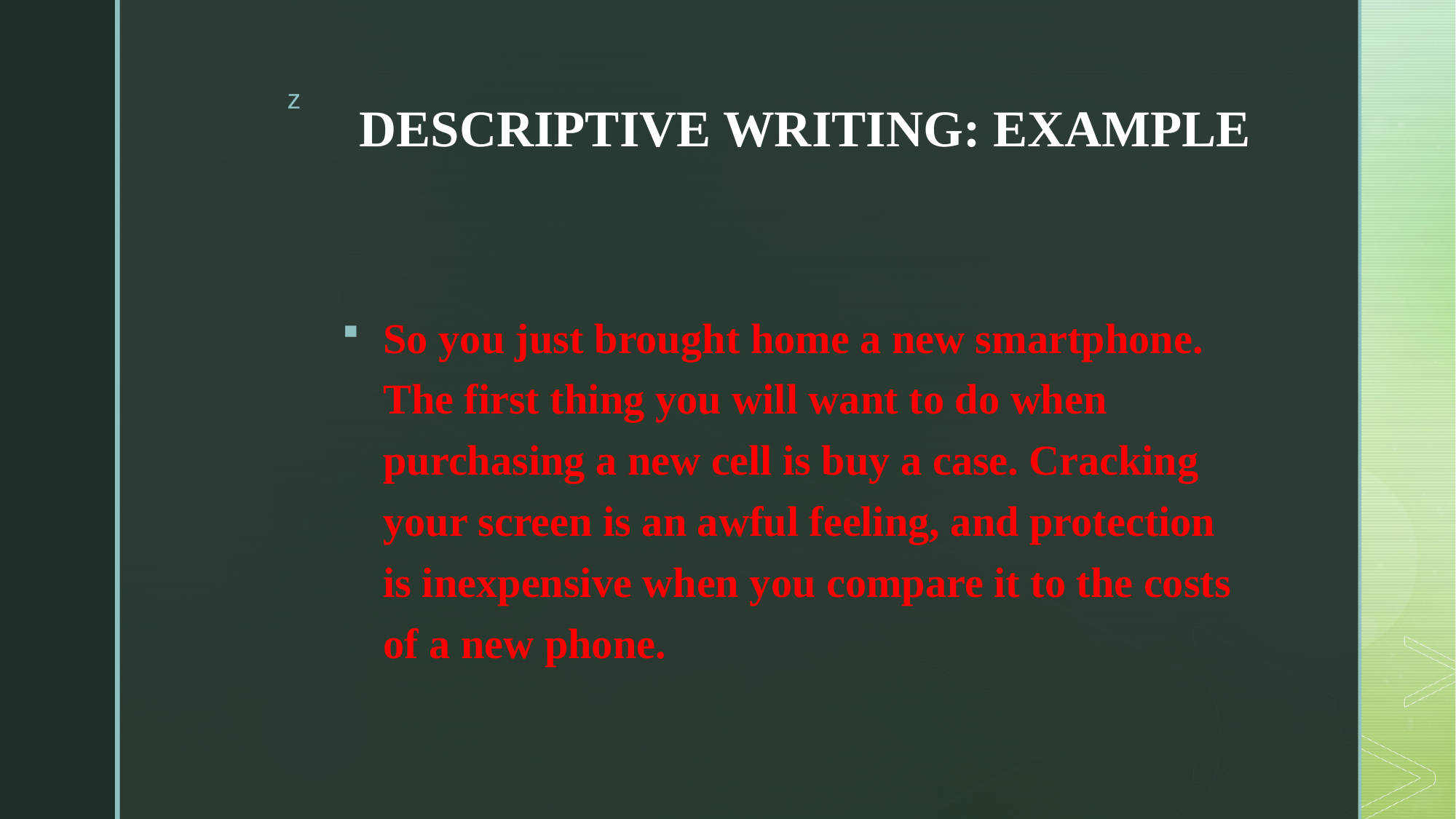

# DESCRIPTIVE WRITING: EXAMPLE
So you just brought home a new smartphone. The first thing you will want to do when purchasing a new cell is buy a case. Cracking your screen is an awful feeling, and protection is inexpensive when you compare it to the costs of a new phone.